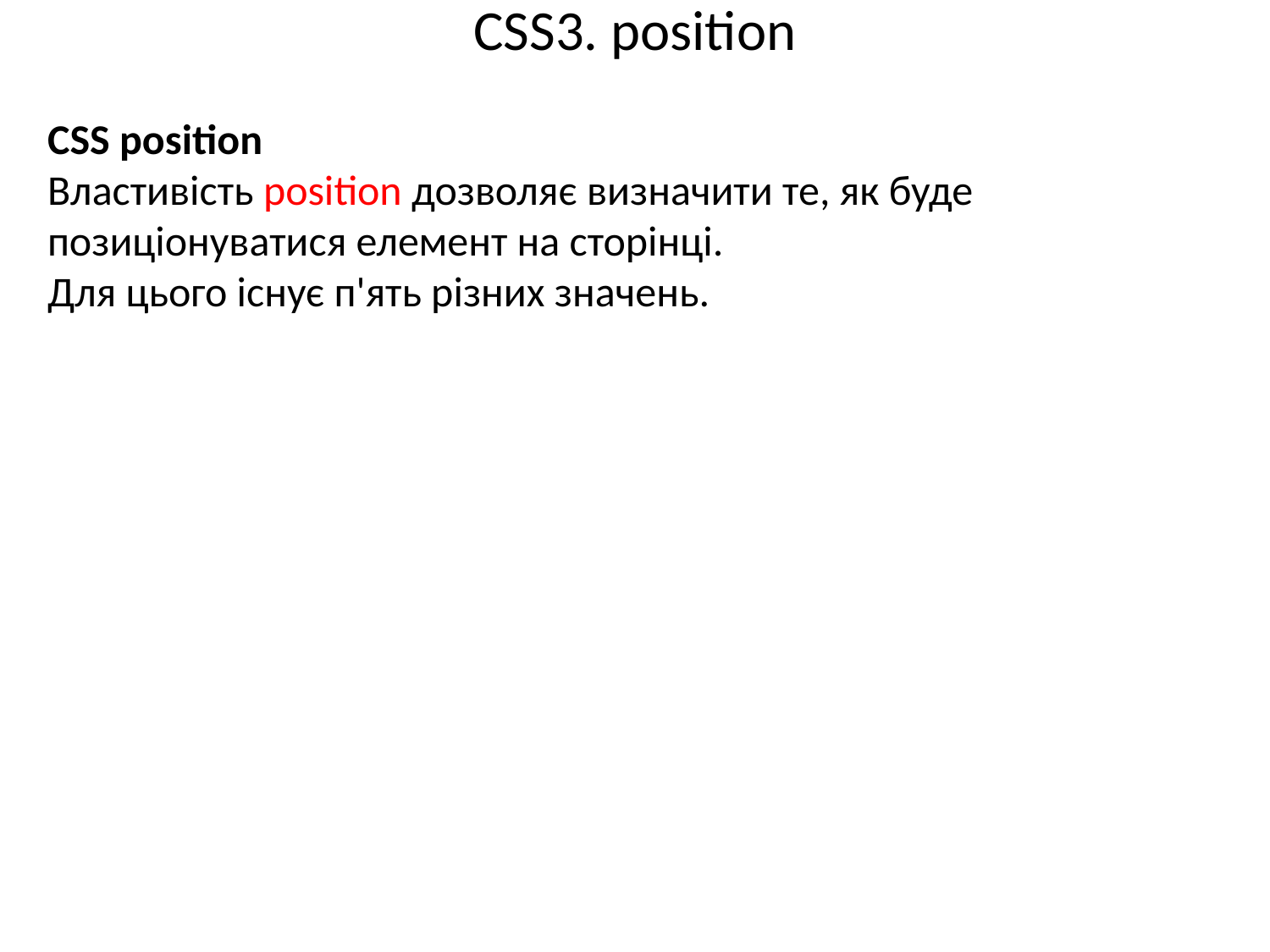

# CSS3. position
CSS position
Властивість position дозволяє визначити те, як буде позиціонуватися елемент на сторінці.
Для цього існує п'ять різних значень.